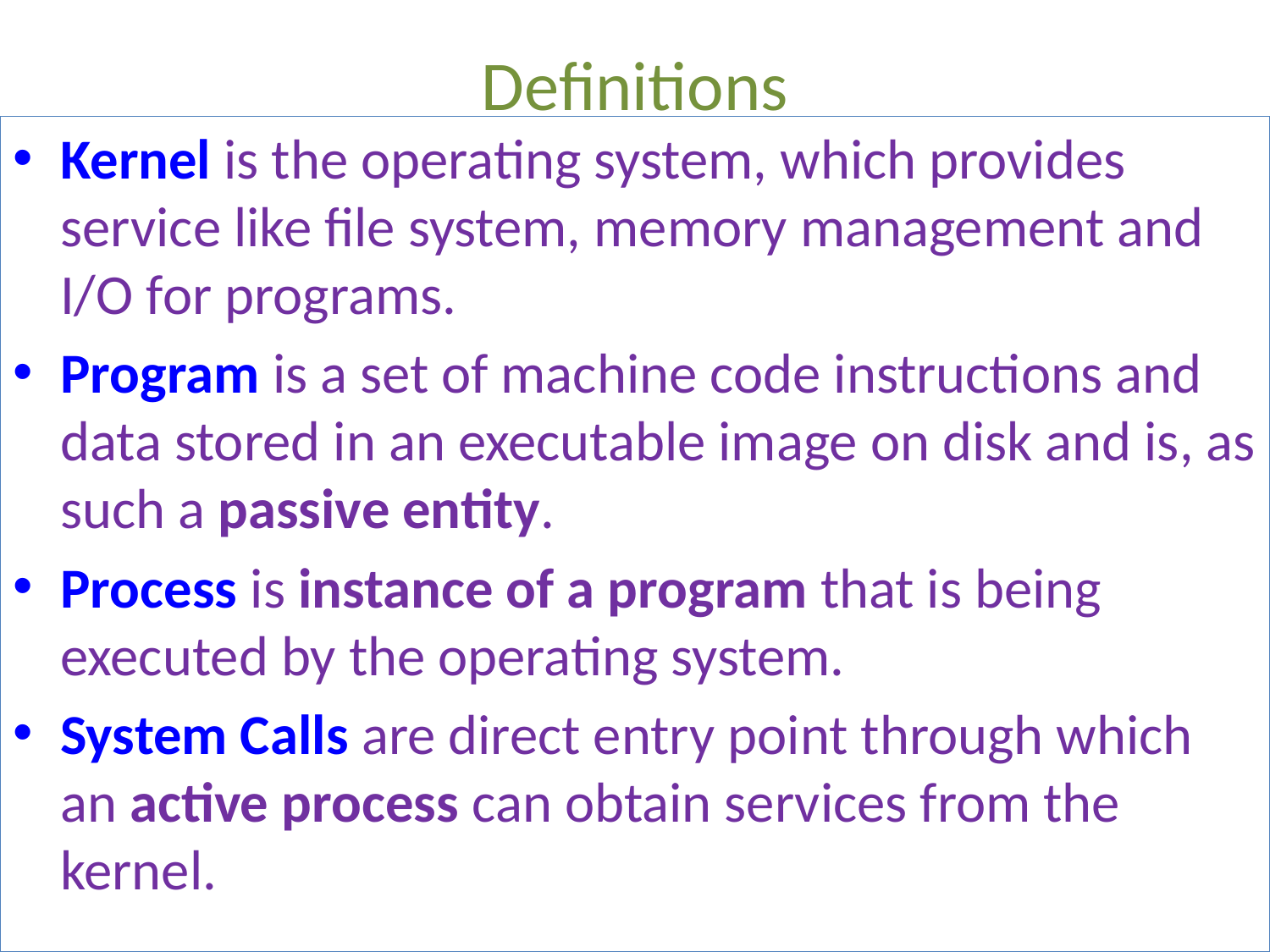

# Definitions
Kernel is the operating system, which provides service like file system, memory management and I/O for programs.
Program is a set of machine code instructions and data stored in an executable image on disk and is, as such a passive entity.
Process is instance of a program that is being executed by the operating system.
System Calls are direct entry point through which an active process can obtain services from the kernel.